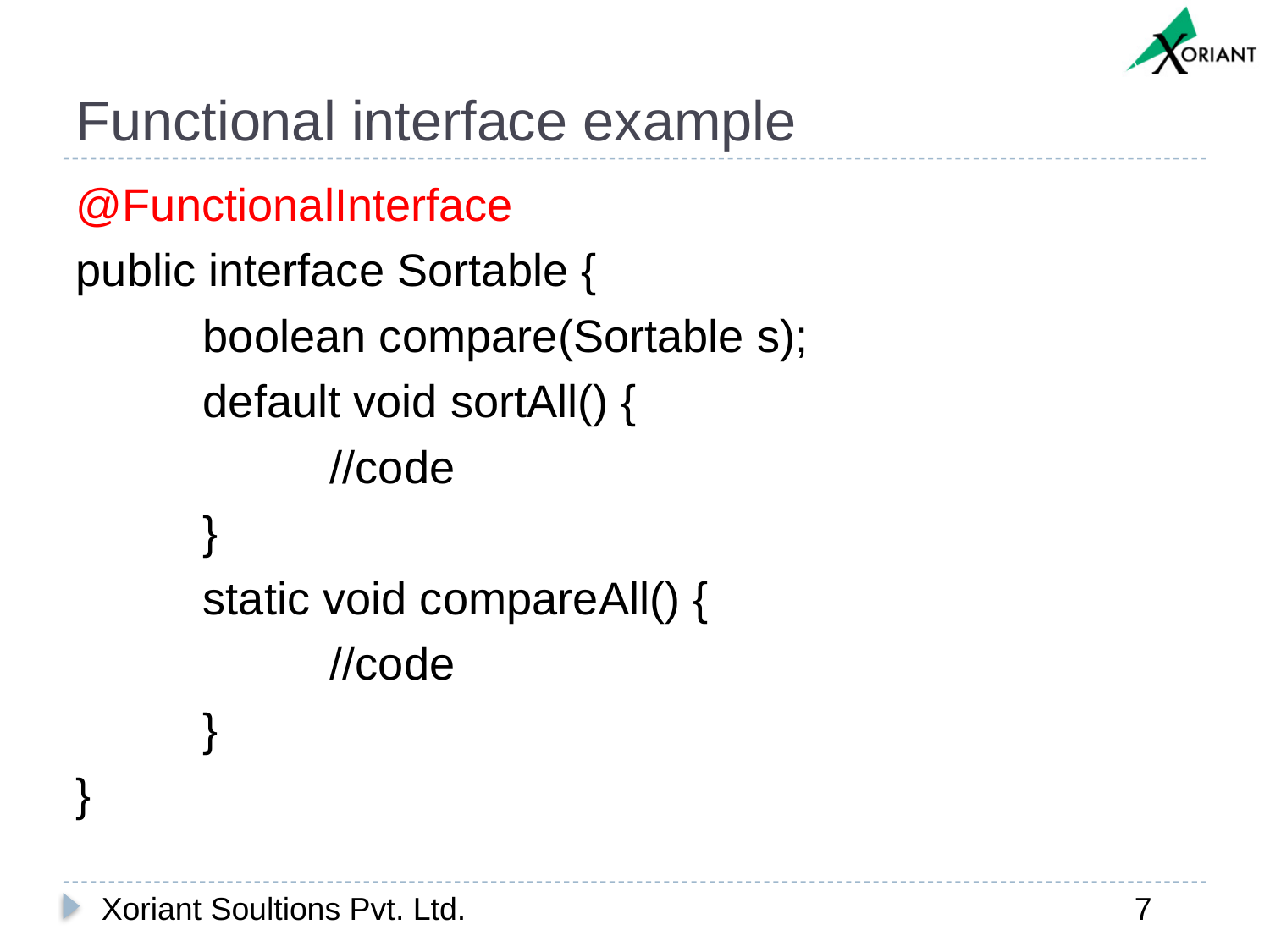

# Functional interface example
@FunctionalInterface
public interface Sortable {
	boolean compare(Sortable s);
	default void sortAll() {
		//code
	}
	static void compareAll() {
		//code
	}
}
Xoriant Soultions Pvt. Ltd.
7